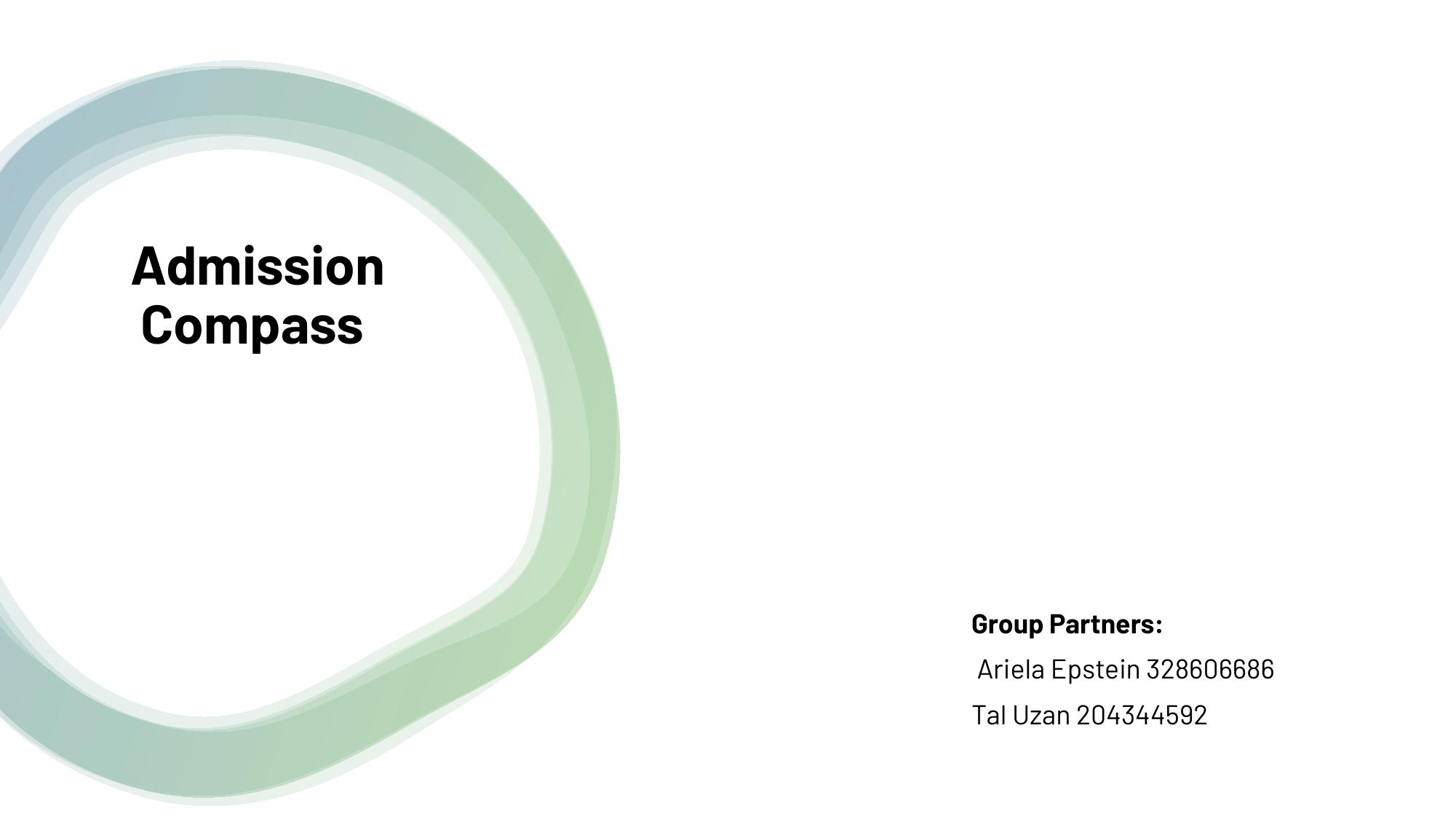

# Admission Compass

Group Partners:
 Ariela Epstein 328606686
Tal Uzan 204344592